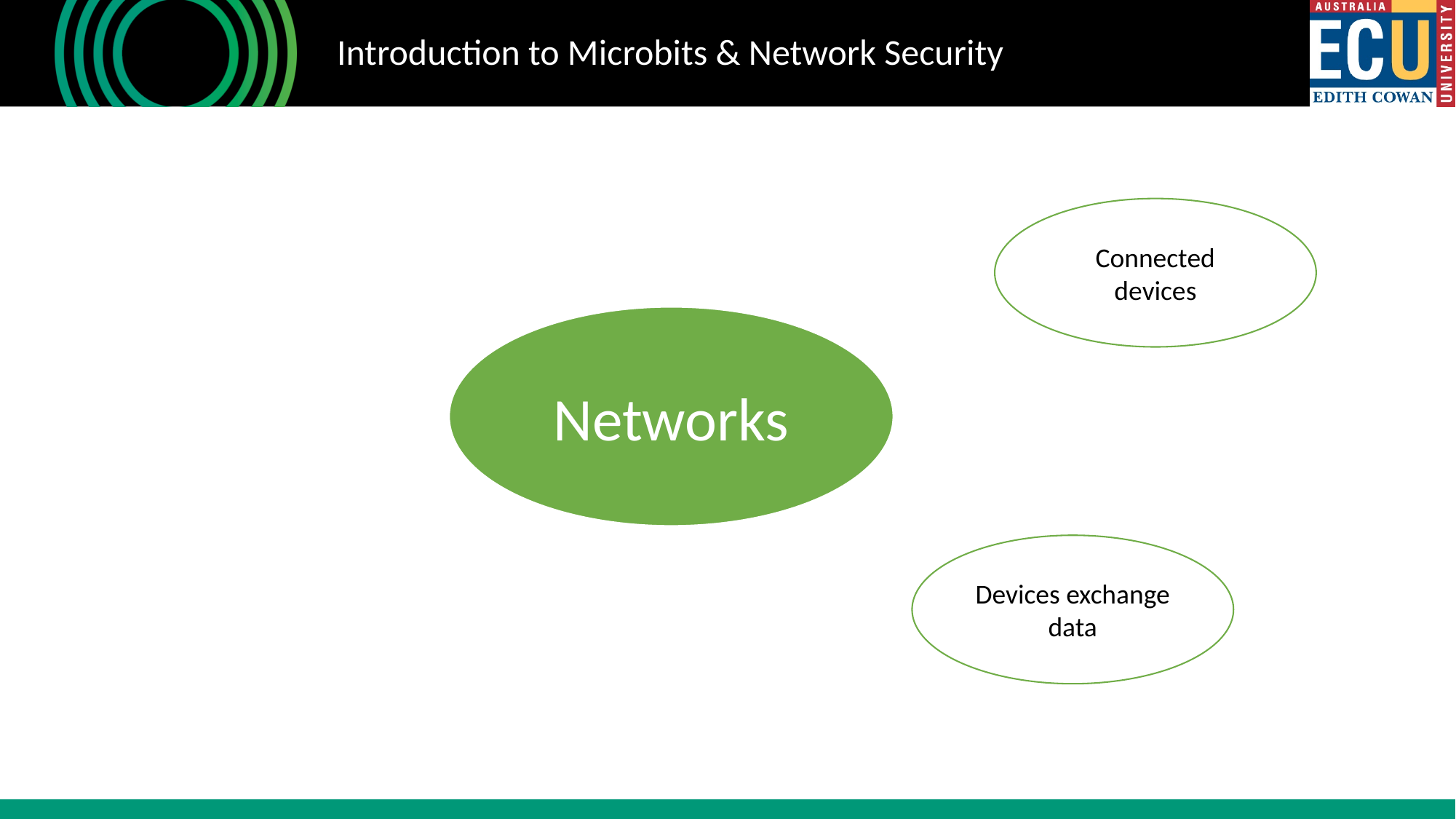

# Introduction to Microbits & Network Security

Connected devices
Networks
Devices exchange data